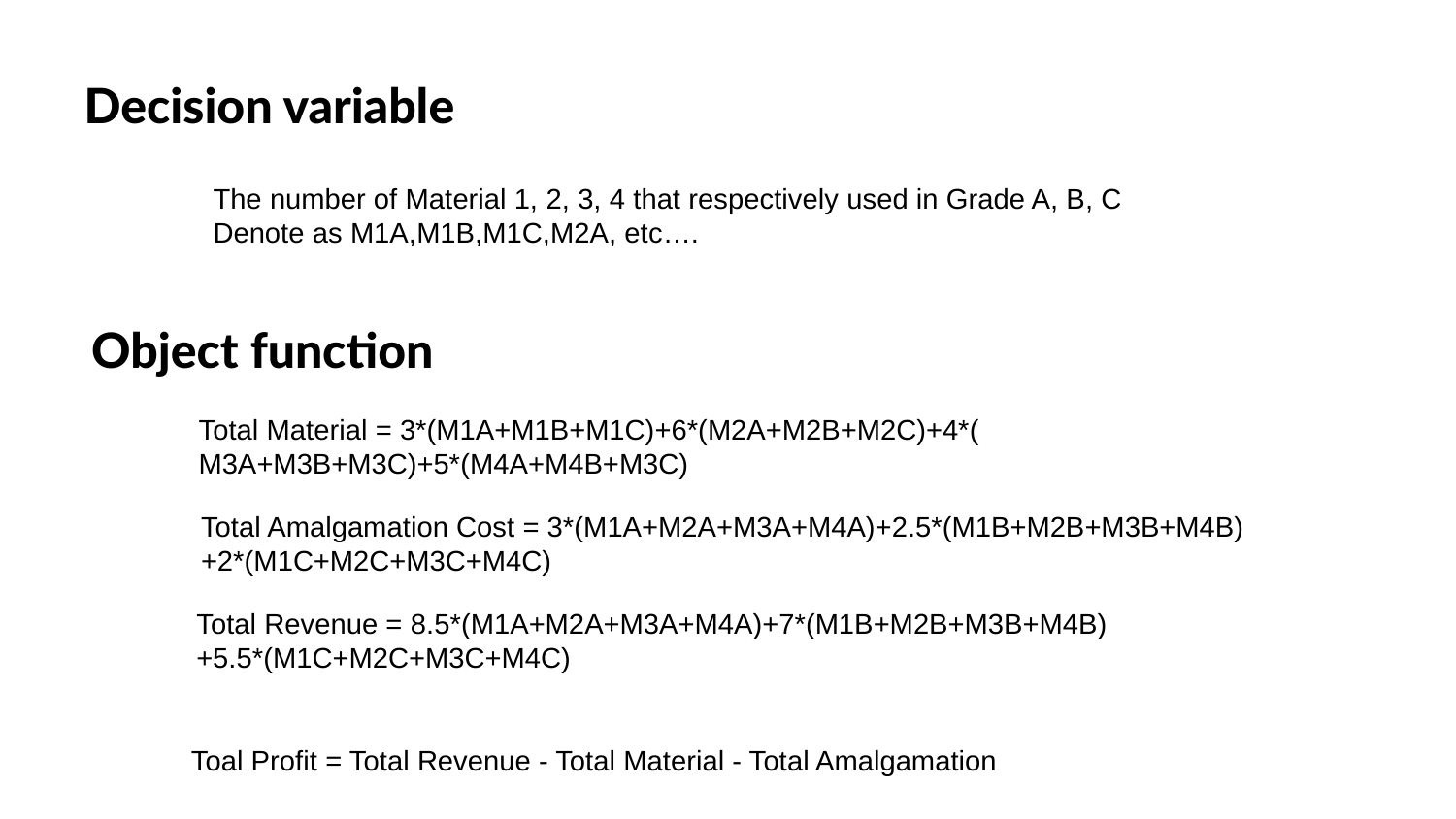

Decision variable
The number of Material 1, 2, 3, 4 that respectively used in Grade A, B, C
Denote as M1A,M1B,M1C,M2A, etc….
Object function
Total Material = 3*(M1A+M1B+M1C)+6*(M2A+M2B+M2C)+4*( M3A+M3B+M3C)+5*(M4A+M4B+M3C)
Total Amalgamation Cost = 3*(M1A+M2A+M3A+M4A)+2.5*(M1B+M2B+M3B+M4B)+2*(M1C+M2C+M3C+M4C)
Total Revenue = 8.5*(M1A+M2A+M3A+M4A)+7*(M1B+M2B+M3B+M4B)+5.5*(M1C+M2C+M3C+M4C)

Toal Profit = Total Revenue - Total Material - Total Amalgamation